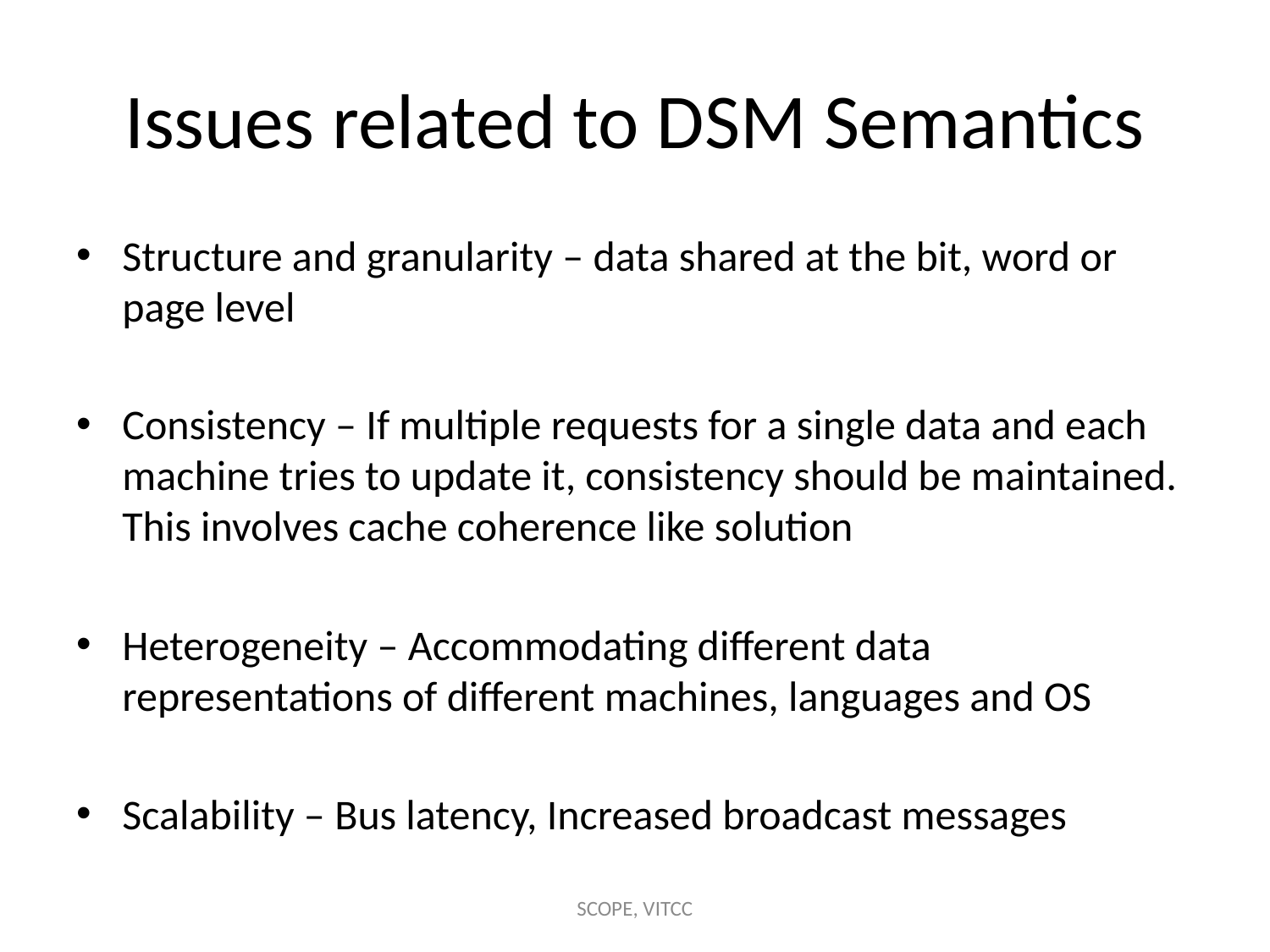

# Issues related to DSM Semantics
Structure and granularity – data shared at the bit, word or page level

Consistency – If multiple requests for a single data and each machine tries to update it, consistency should be maintained. This involves cache coherence like solution

Heterogeneity – Accommodating different data representations of different machines, languages and OS

Scalability – Bus latency, Increased broadcast messages

SCOPE, VITCC